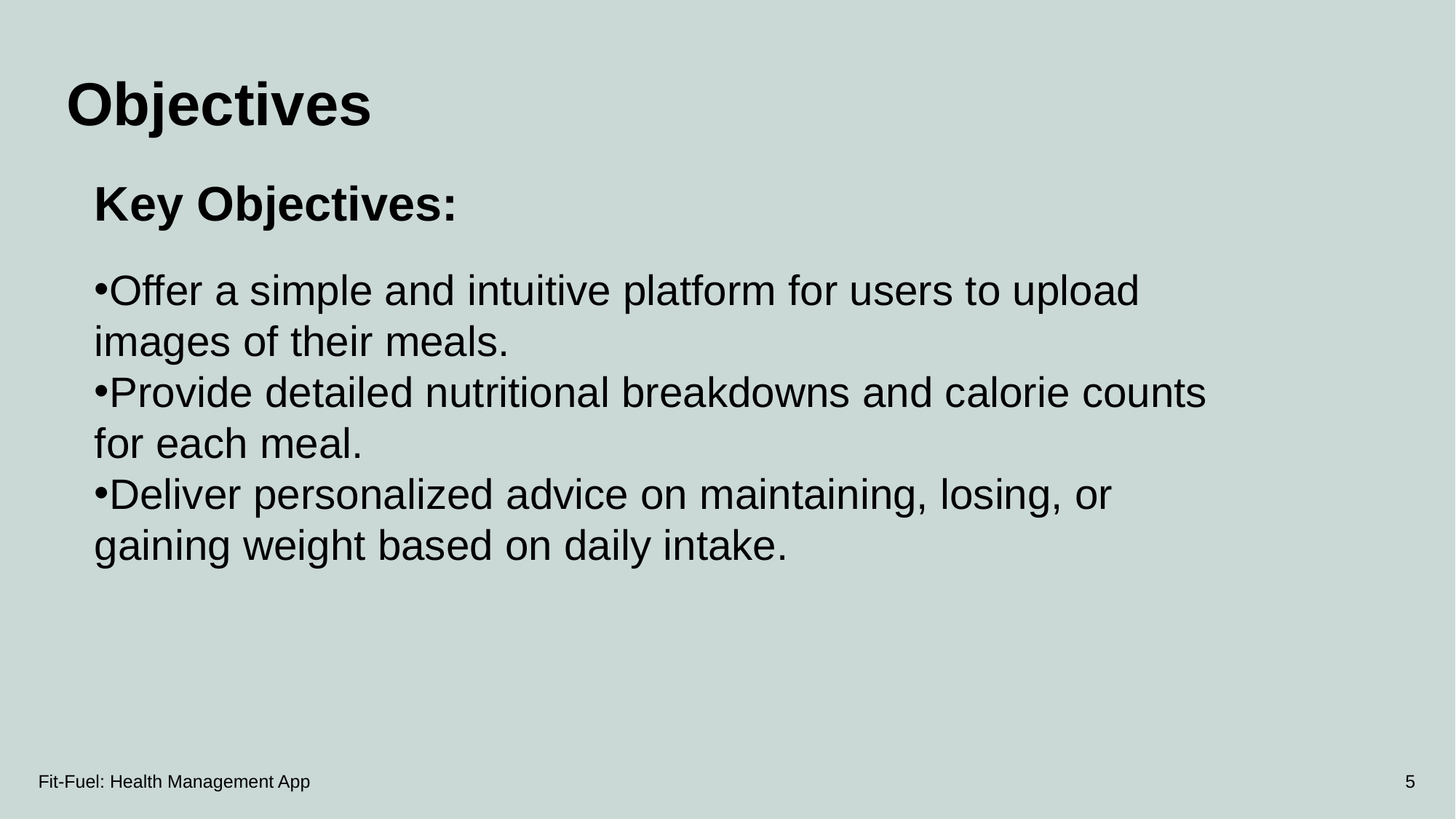

Objectives
Key Objectives:

Offer a simple and intuitive platform for users to upload images of their meals.
Provide detailed nutritional breakdowns and calorie counts for each meal.
Deliver personalized advice on maintaining, losing, or gaining weight based on daily intake.
Fit-Fuel: Health Management App
5